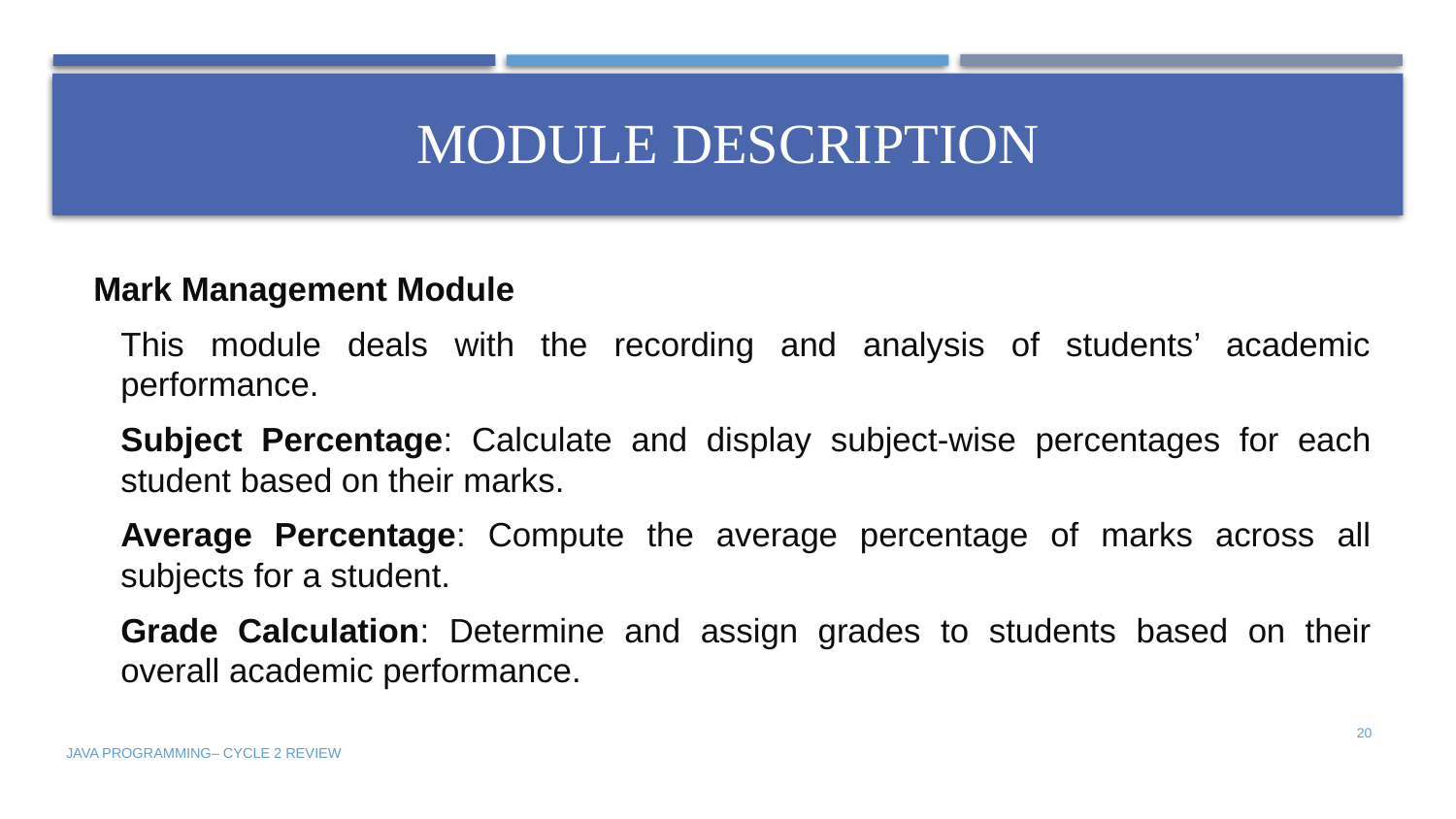

# Module Description
 Mark Management Module
This module deals with the recording and analysis of students’ academic performance.
Subject Percentage: Calculate and display subject-wise percentages for each student based on their marks.
Average Percentage: Compute the average percentage of marks across all subjects for a student.
Grade Calculation: Determine and assign grades to students based on their overall academic performance.

20
JAVA PROGRAMMING– CYCLE 2 REVIEW